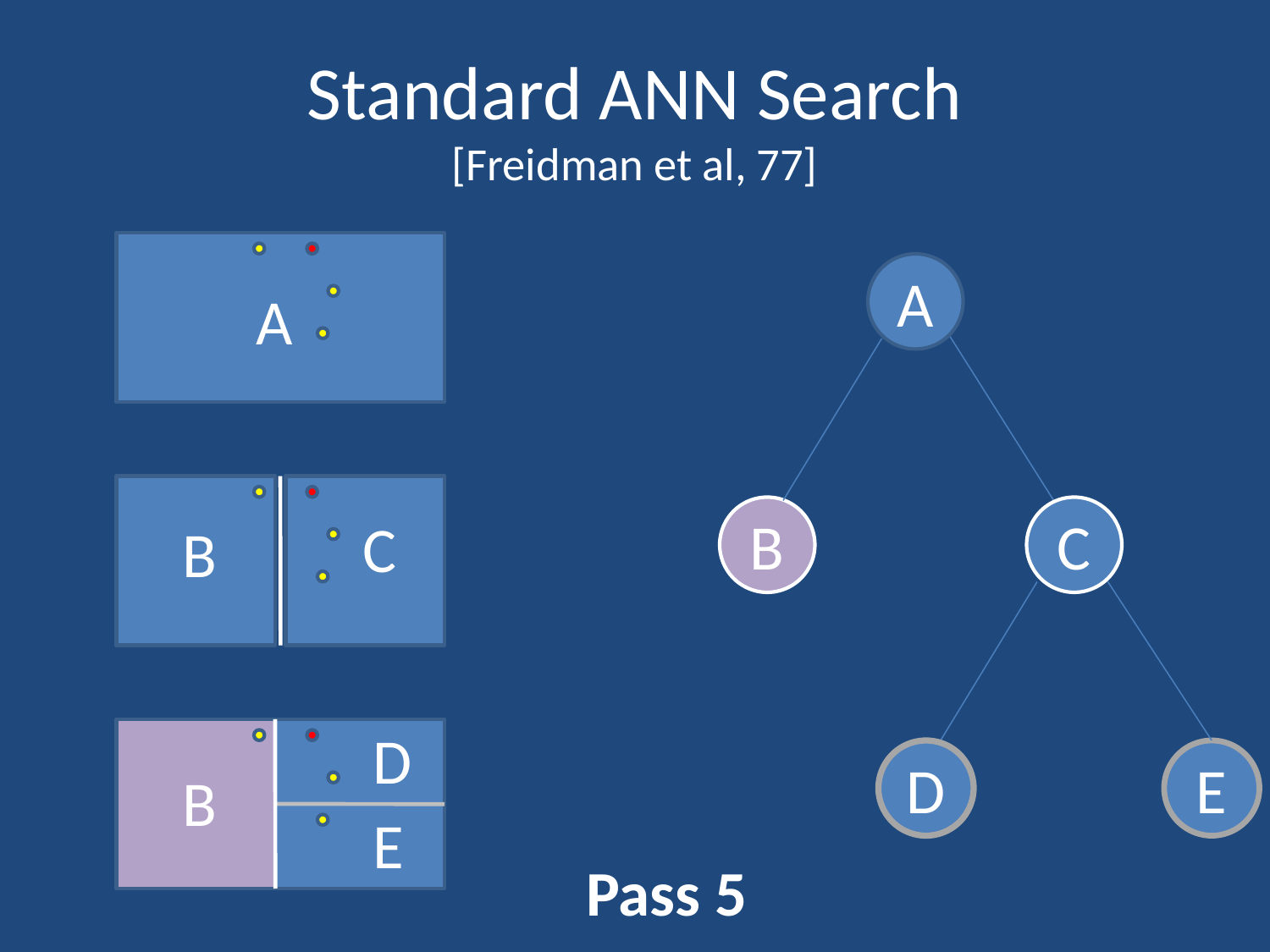

# Standard ANN Search [Freidman et al, 77]

A
A

B
C
C
B

D

B

E

D
E
Pass 5